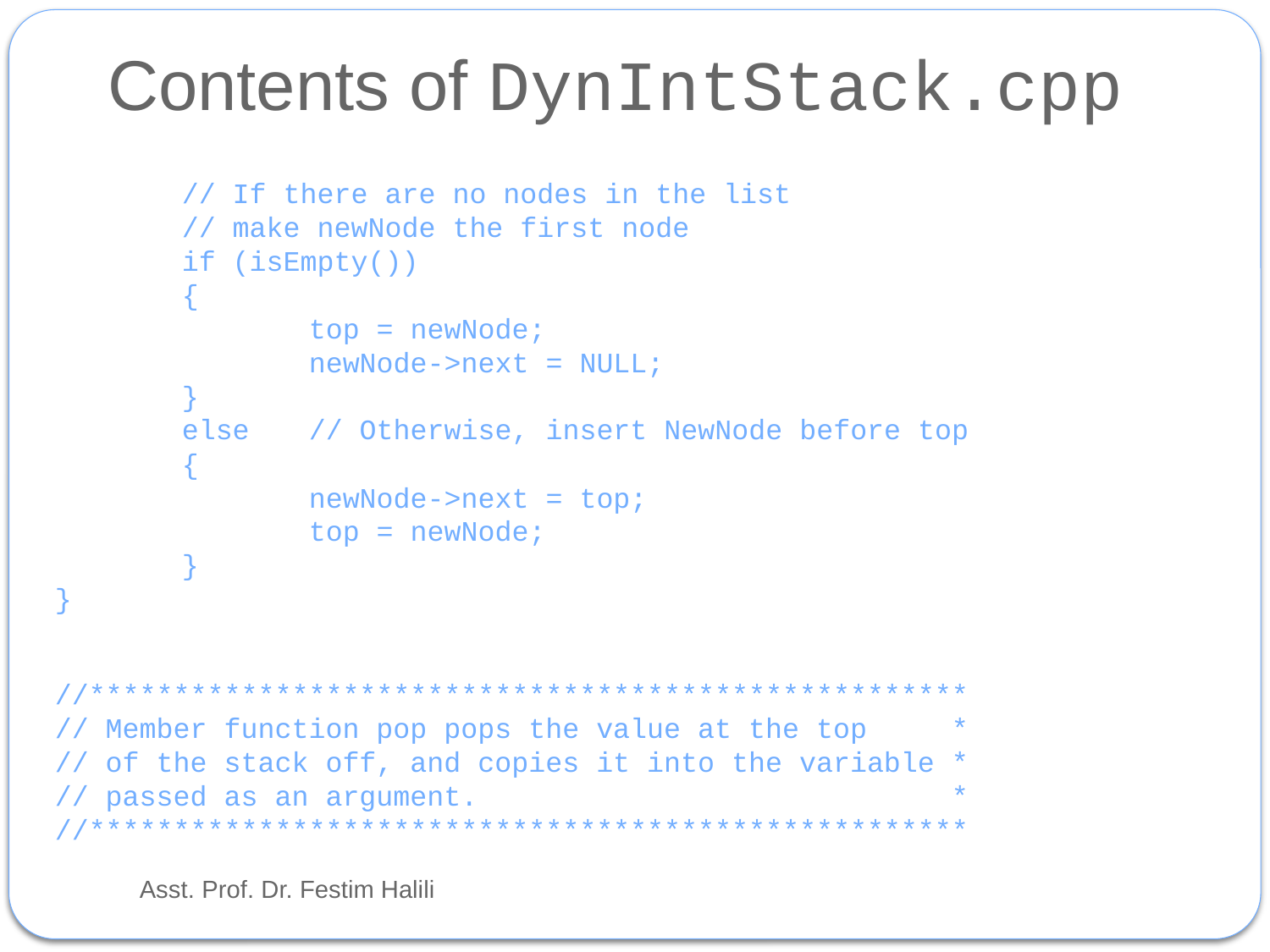

# Contents of DynIntStack.cpp
	// If there are no nodes in the list
	// make newNode the first node
	if (isEmpty())
	{
		top = newNode;
		newNode->next = NULL;
	}
	else	// Otherwise, insert NewNode before top
	{
		newNode->next = top;
		top = newNode;
	}
}

//****************************************************
// Member function pop pops the value at the top     *
// of the stack off, and copies it into the variable *
// passed as an argument.                            *
//****************************************************
Asst. Prof. Dr. Festim Halili